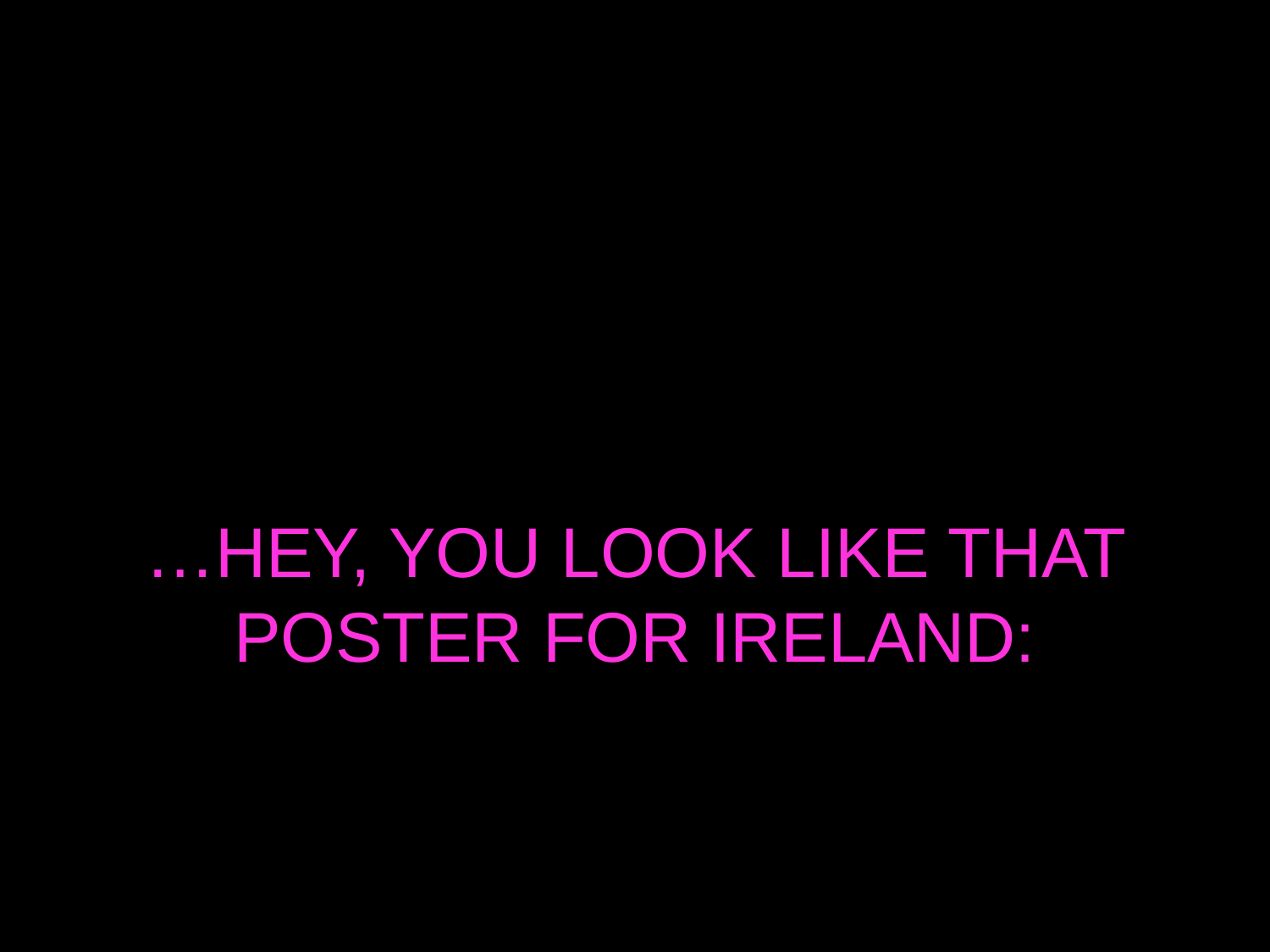

# …HEY, YOU LOOK LIKE THAT POSTER FOR IRELAND: